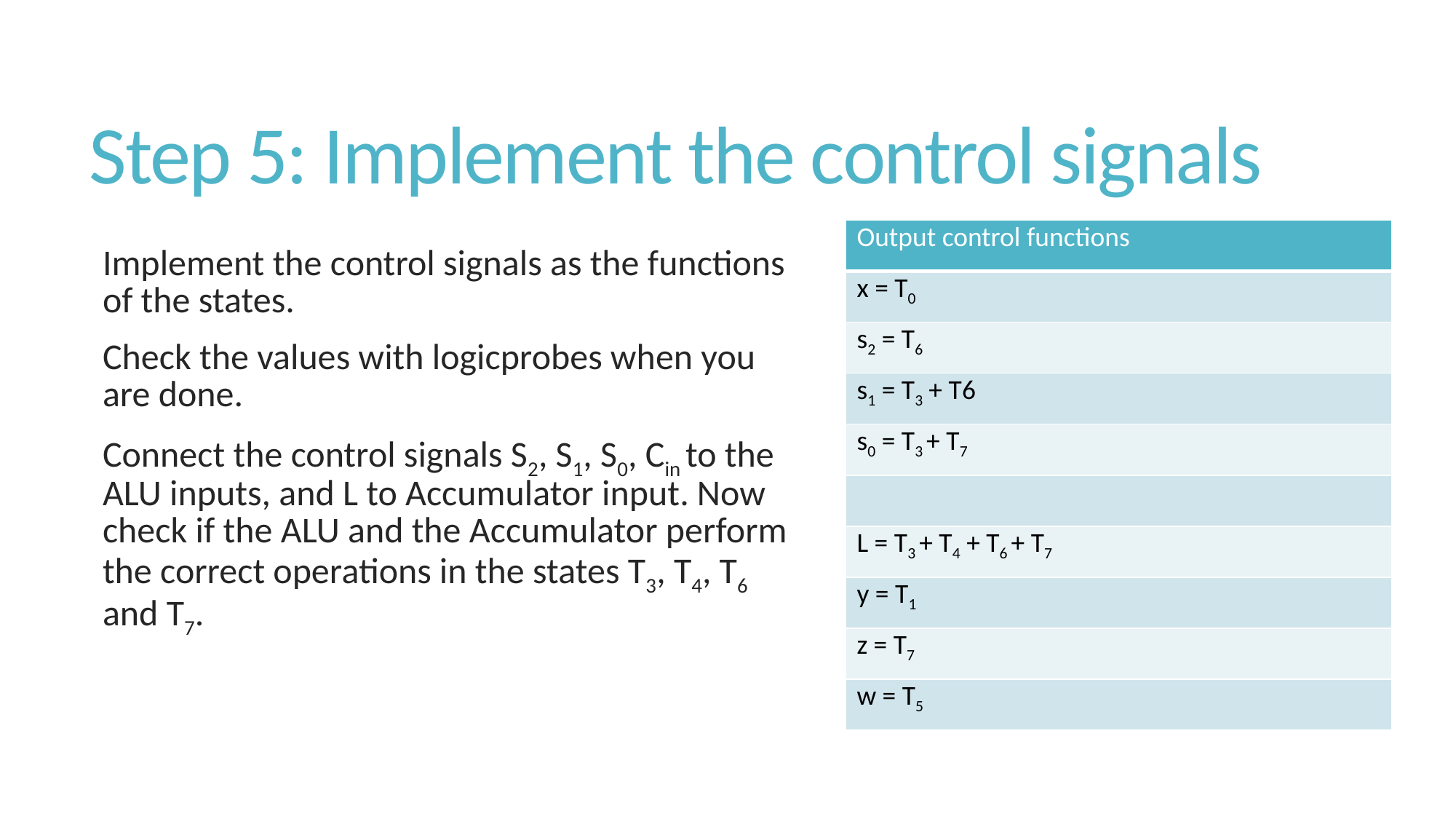

# Step 5: Implement the control signals
| Output control functions |
| --- |
| x = T0 |
| s2 = T6 |
| s1 = T3 + T6 |
| s0 = T3 + T7 |
|  |
| L = T3 + T4 + T6 + T7 |
| y = T1 |
| z = T7 |
| w = T5 |
Implement the control signals as the functions of the states.
Check the values with logicprobes when you are done.
Connect the control signals S2, S1, S0, Cin to the ALU inputs, and L to Accumulator input. Now check if the ALU and the Accumulator perform the correct operations in the states T3, T4, T6 and T7.